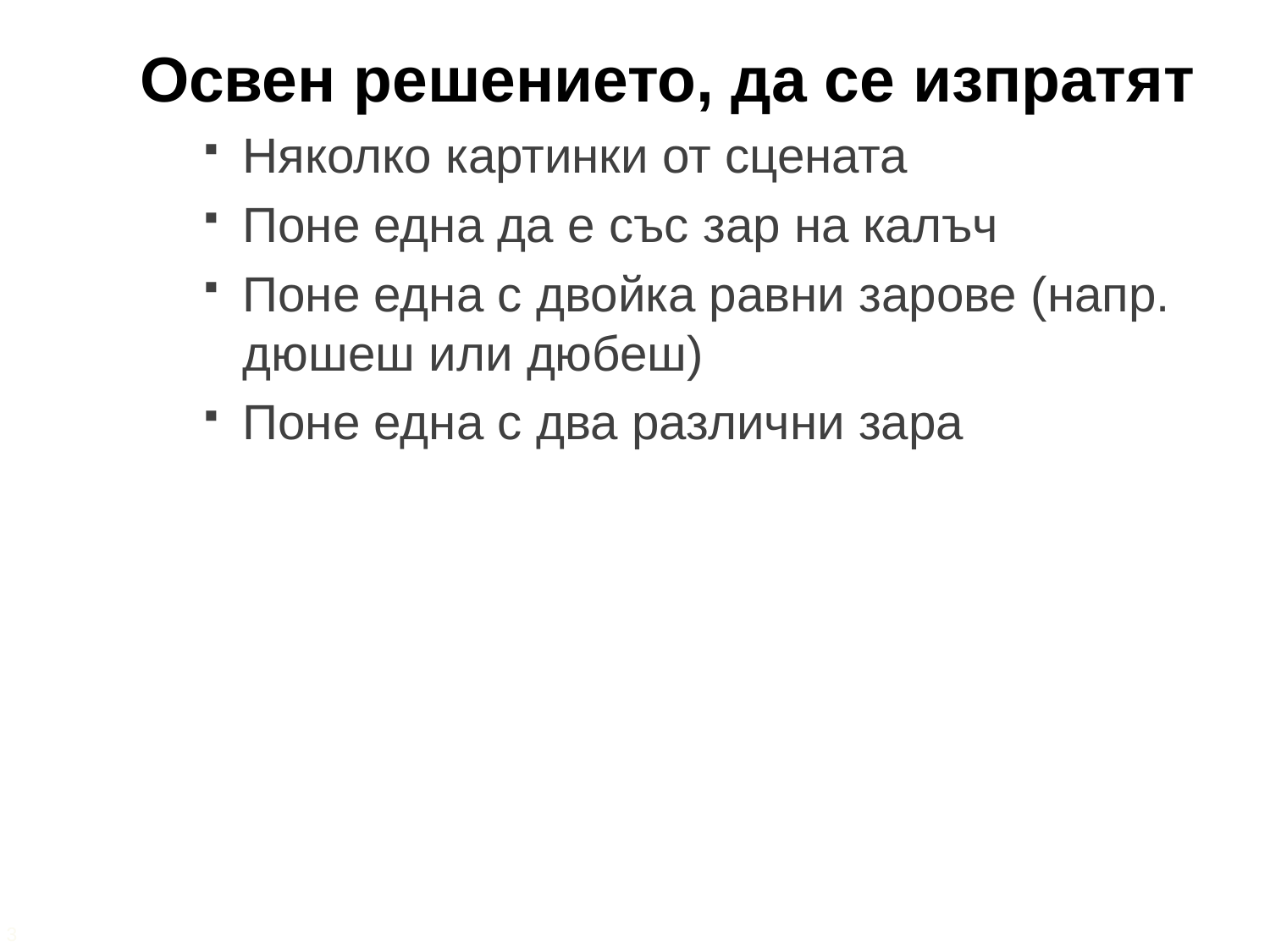

Освен решението, да се изпратят
Няколко картинки от сцената
Поне една да е със зар на калъч
Поне една с двойка равни зарове (напр. дюшеш или дюбеш)
Поне една с два различни зара